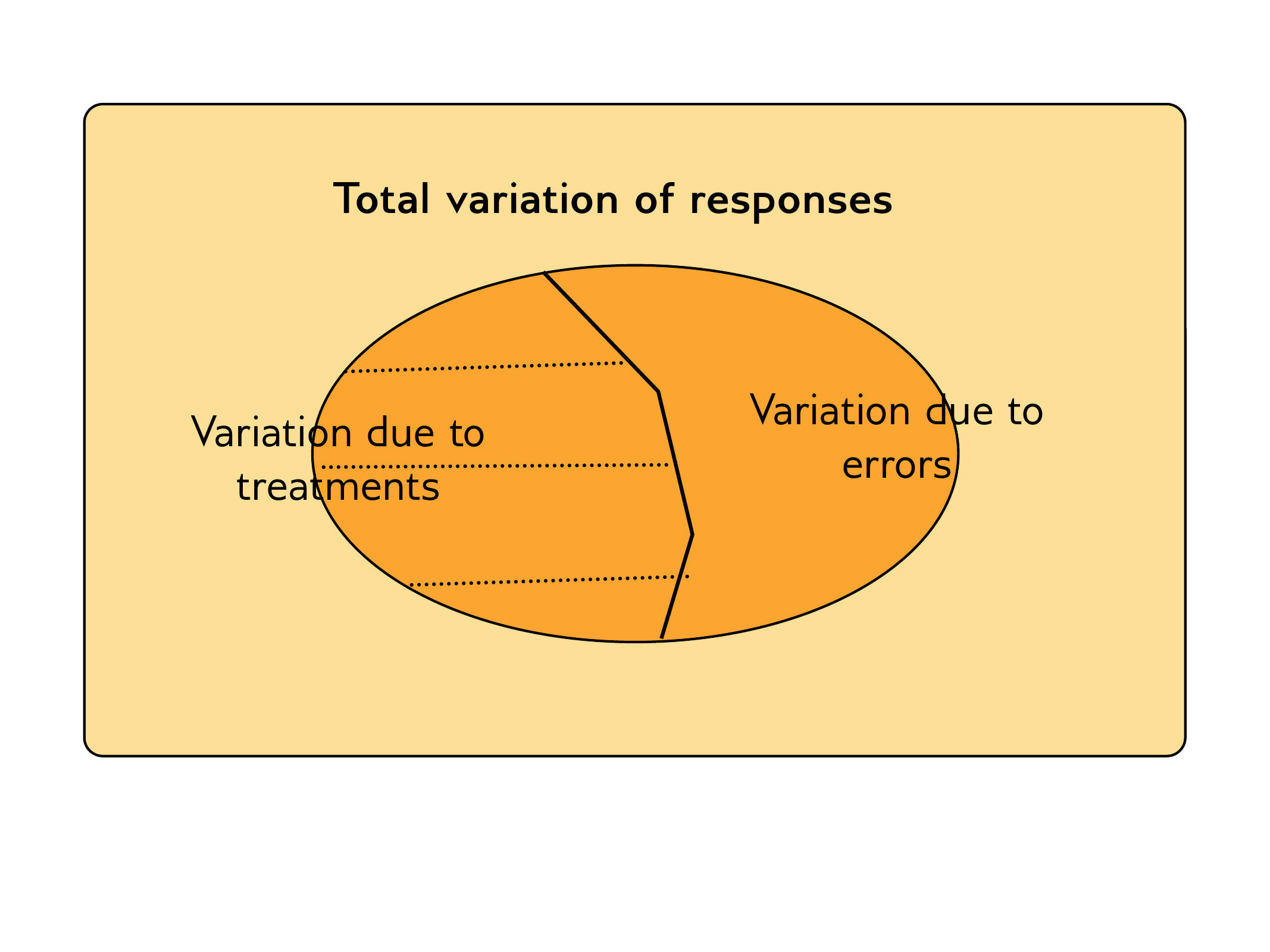

Total variation of responses

Variation due to errors
Variation due to treatments